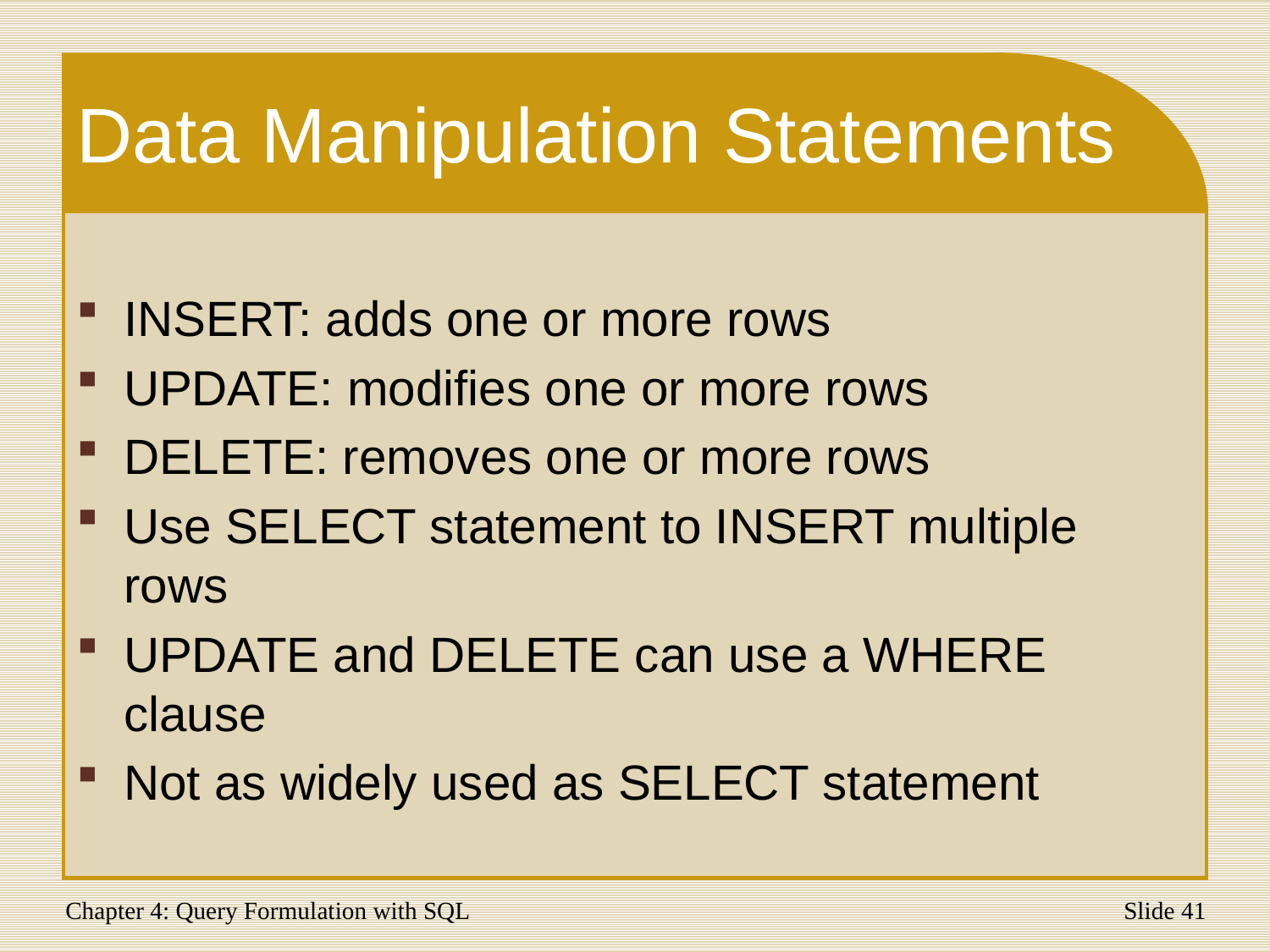

# Data Manipulation Statements

INSERT: adds one or more rows
UPDATE: modifies one or more rows
DELETE: removes one or more rows
Use SELECT statement to INSERT multiple rows
UPDATE and DELETE can use a WHERE clause
Not as widely used as SELECT statement